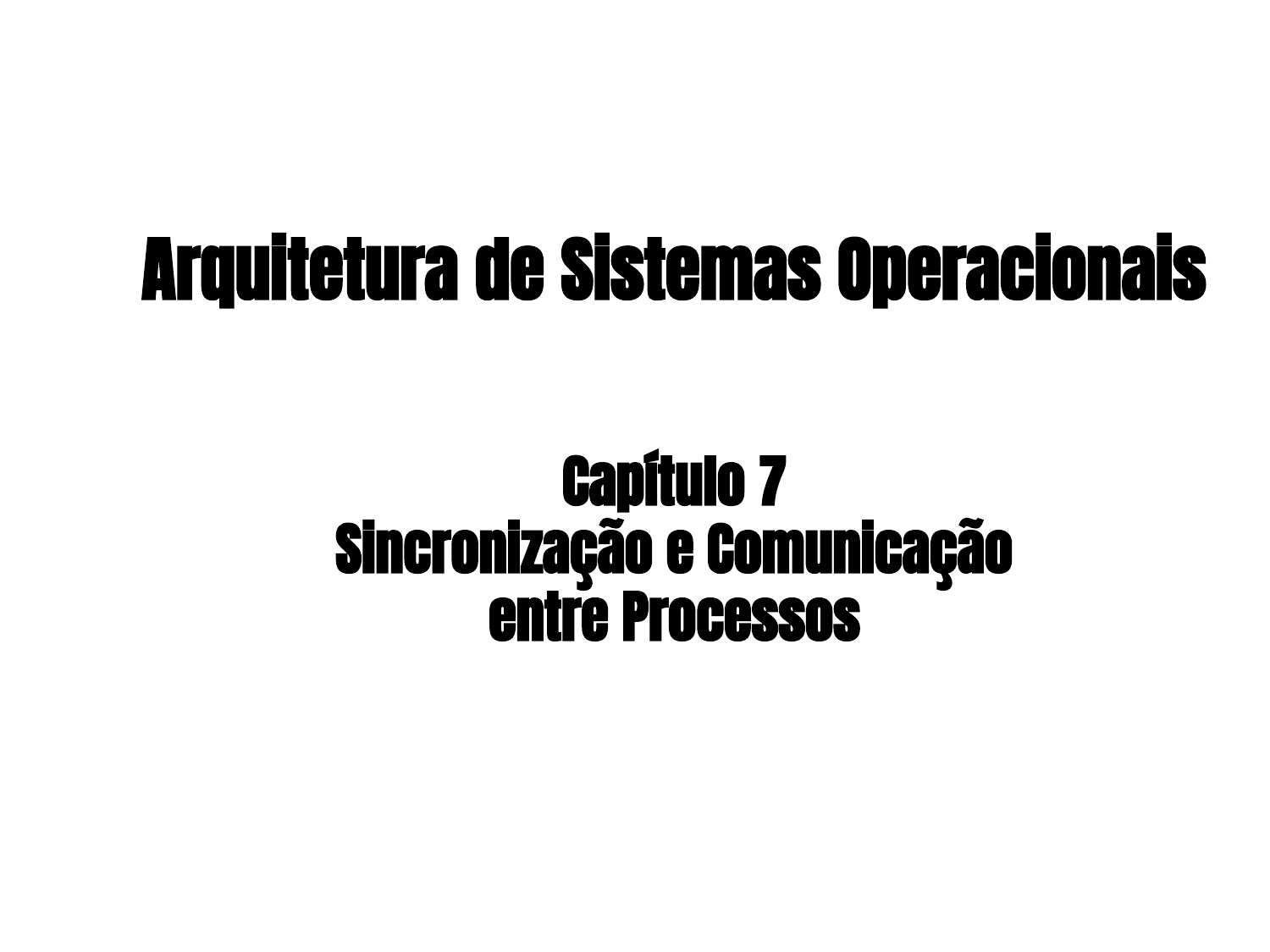

Arquitetura de Sistemas Operacionais

Capítulo 7
Sincronização e Comunicação
entre Processos